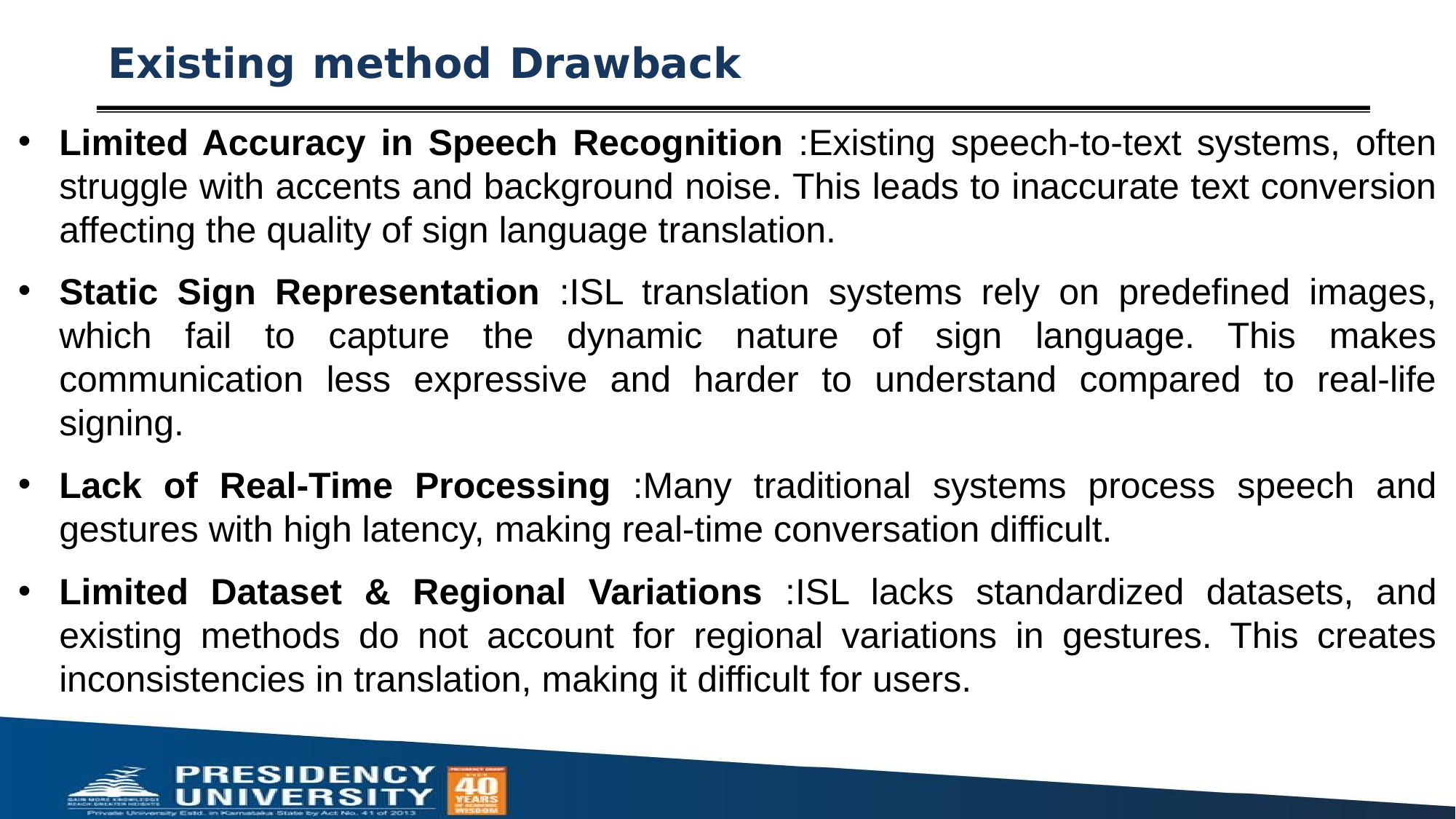

# Existing method Drawback
Limited Accuracy in Speech Recognition :Existing speech-to-text systems, often struggle with accents and background noise. This leads to inaccurate text conversion affecting the quality of sign language translation.

Static Sign Representation :ISL translation systems rely on predefined images, which fail to capture the dynamic nature of sign language. This makes communication less expressive and harder to understand compared to real-life signing.

Lack of Real-Time Processing :Many traditional systems process speech and gestures with high latency, making real-time conversation difficult.

Limited Dataset & Regional Variations :ISL lacks standardized datasets, and existing methods do not account for regional variations in gestures. This creates inconsistencies in translation, making it difficult for users.